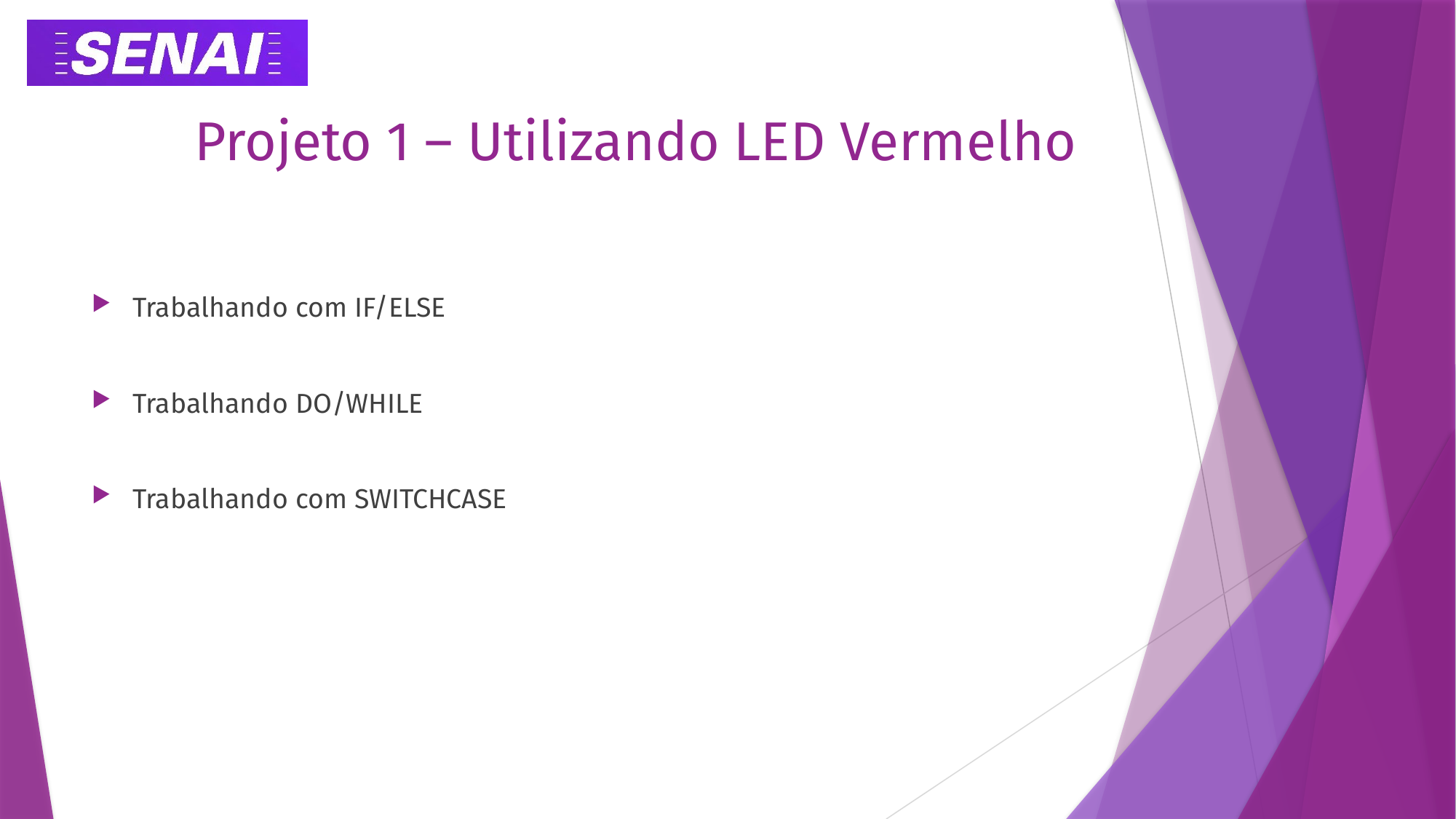

# Projeto 1 – Utilizando LED Vermelho
Trabalhando com IF/ELSE

Trabalhando DO/WHILE

Trabalhando com SWITCHCASE